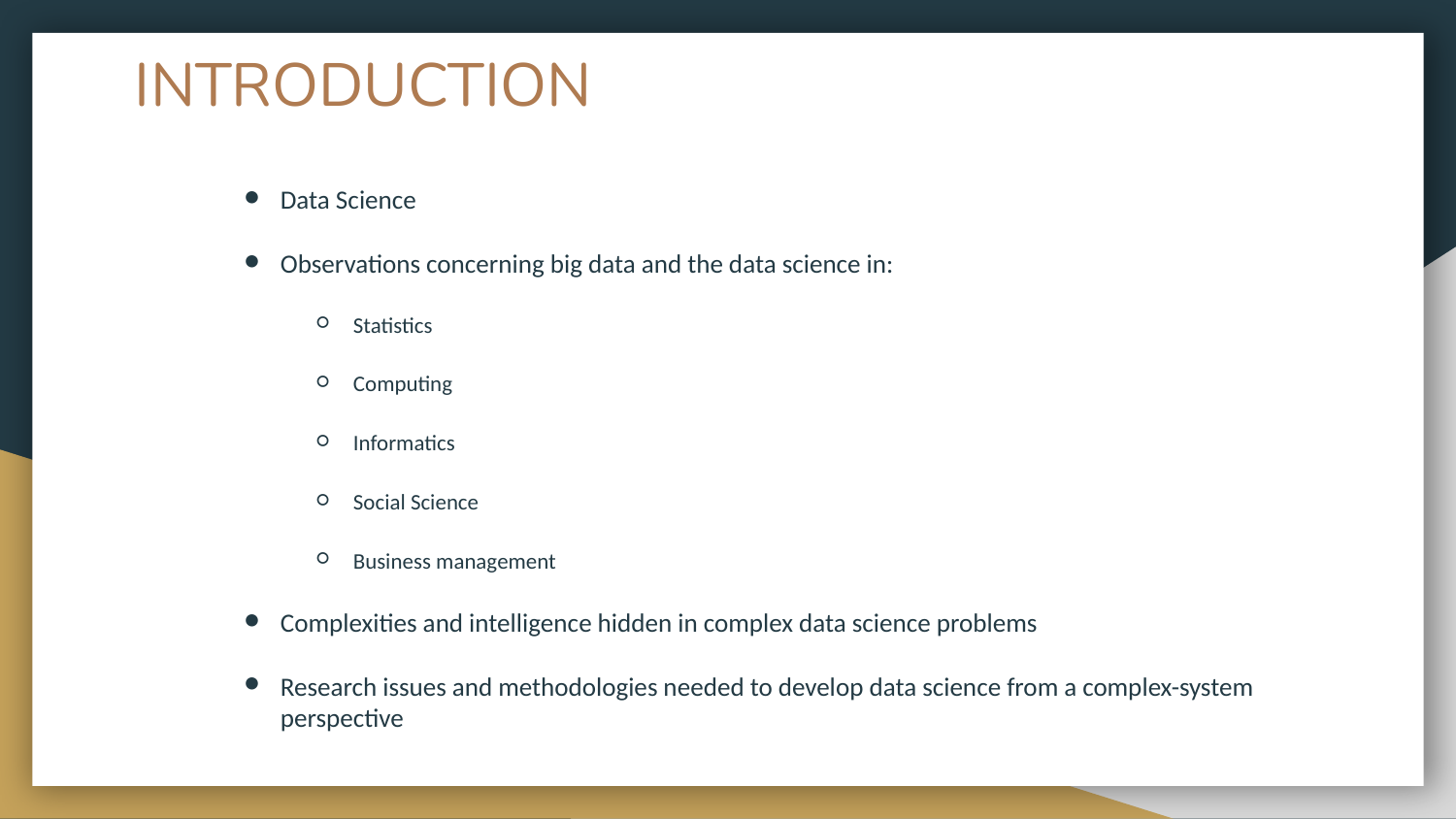

# INTRODUCTION
Data Science
Observations concerning big data and the data science in:
Statistics
Computing
Informatics
Social Science
Business management
Complexities and intelligence hidden in complex data science problems
Research issues and methodologies needed to develop data science from a complex-system perspective